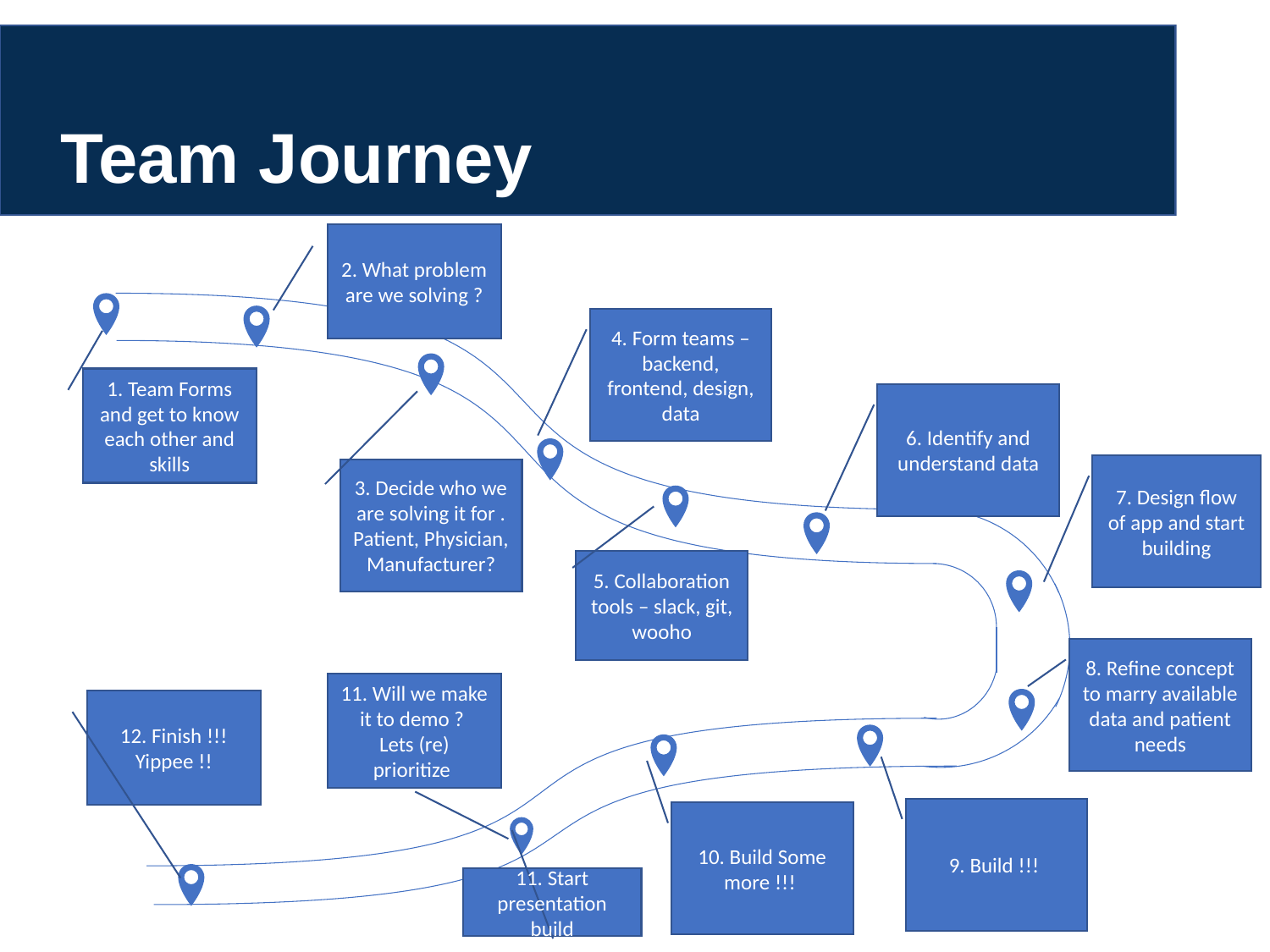

# Team Journey
2. What problem are we solving ?

4. Form teams – backend, frontend, design, data

1. Team Forms and get to know each other and skills
6. Identify and understand data

7. Design flow of app and start building
3. Decide who we are solving it for . Patient, Physician, Manufacturer?

5. Collaboration tools – slack, git, wooho

8. Refine concept to marry available data and patient needs
11. Will we make it to demo ?
Lets (re) prioritize

12. Finish !!! Yippee !!

9. Build !!!
10. Build Some more !!!

11. Start presentation build